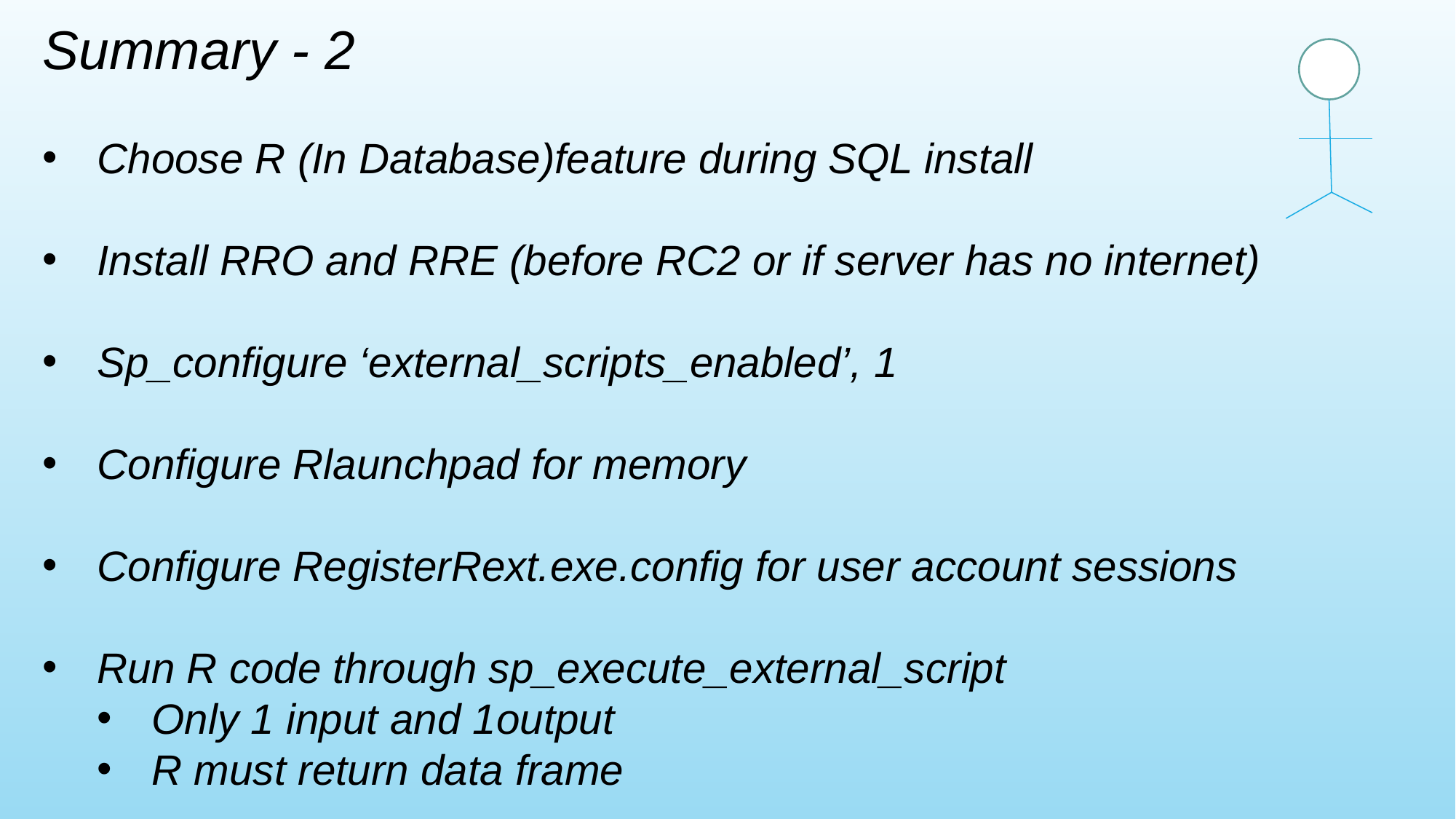

Summary - 2

Choose R (In Database)feature during SQL install

Install RRO and RRE (before RC2 or if server has no internet)

Sp_configure ‘external_scripts_enabled’, 1

Configure Rlaunchpad for memory

Configure RegisterRext.exe.config for user account sessions

Run R code through sp_execute_external_script
Only 1 input and 1output
R must return data frame